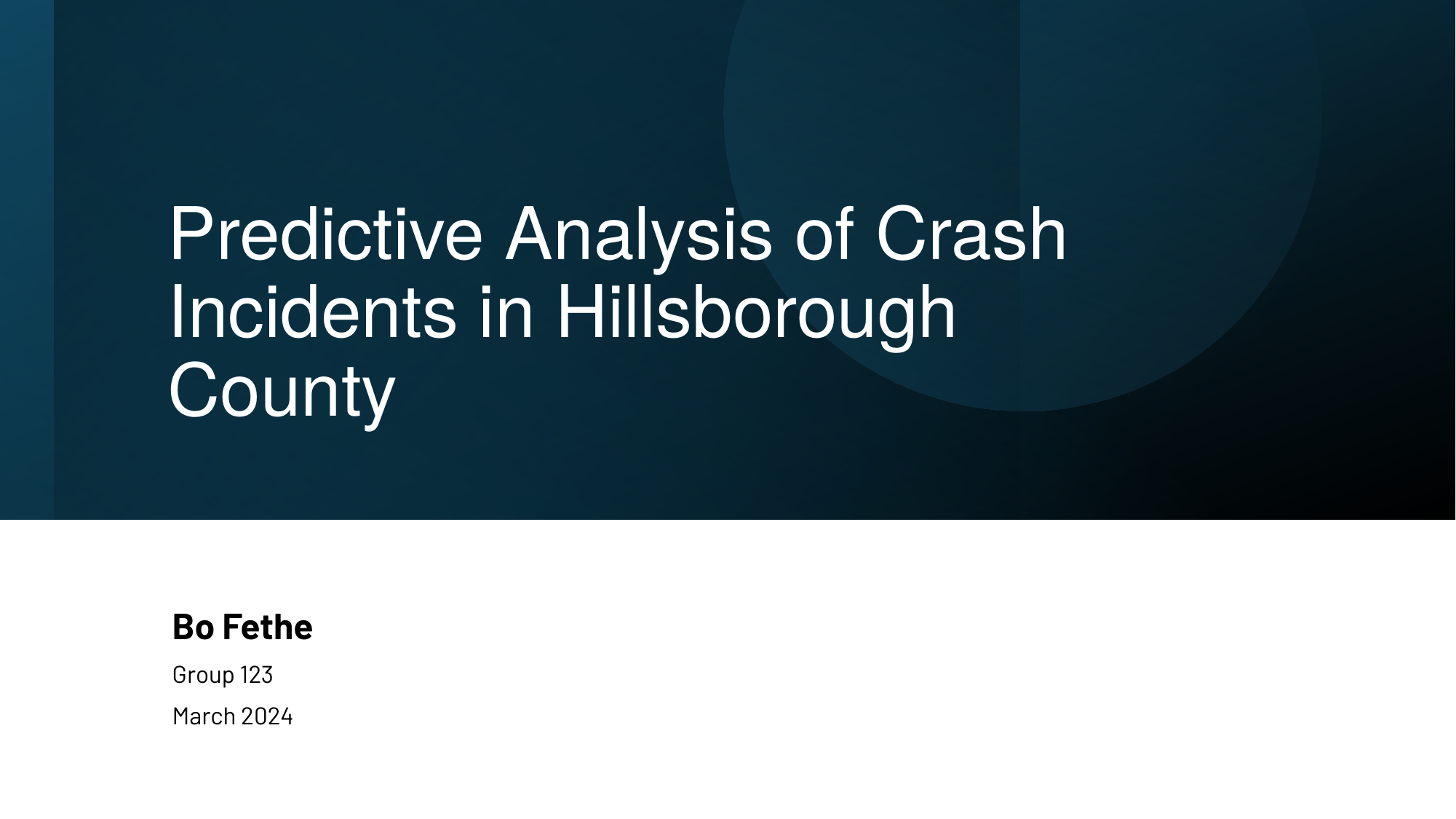

# Predictive Analysis of Crash Incidents in Hillsborough County
Bo Fethe
Group 123
March 2024